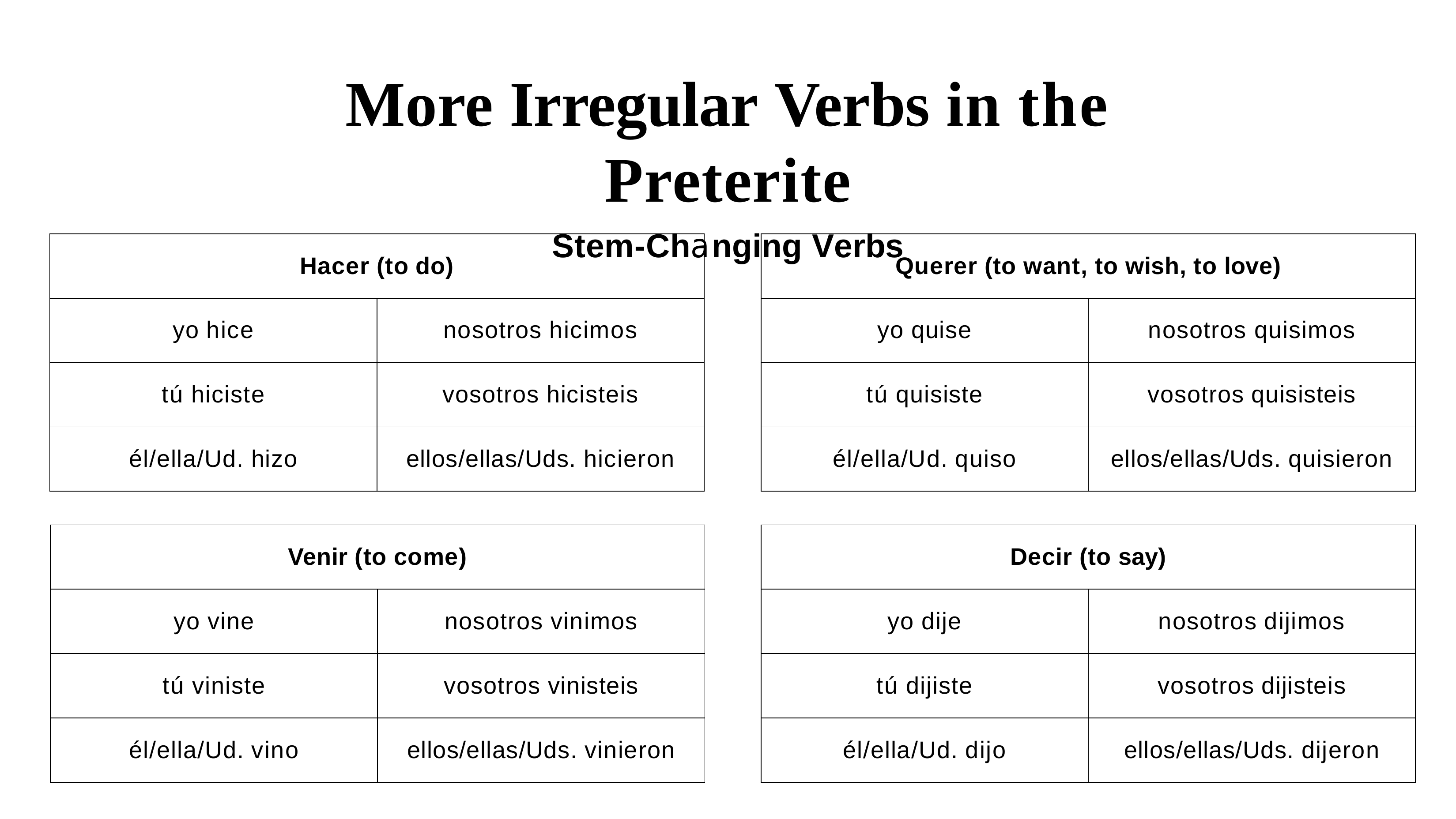

# More Irregular Verbs in the Preterite
Stem-Changing Verbs
| Hacer (to do) |  |
| --- | --- |
| yo hice | nosotros hicimos |
| tú hiciste | vosotros hicisteis |
| él/ella/Ud. hizo | ellos/ellas/Uds. hicieron |
| Querer (to want, to wish, to love) |  |
| --- | --- |
| yo quise | nosotros quisimos |
| tú quisiste | vosotros quisisteis |
| él/ella/Ud. quiso | ellos/ellas/Uds. quisieron |
| Venir (to come) |  |
| --- | --- |
| yo vine | nosotros vinimos |
| tú viniste | vosotros vinisteis |
| él/ella/Ud. vino | ellos/ellas/Uds. vinieron |
| Decir (to say) |  |
| --- | --- |
| yo dije | nosotros dijimos |
| tú dijiste | vosotros dijisteis |
| él/ella/Ud. dijo | ellos/ellas/Uds. dijeron |